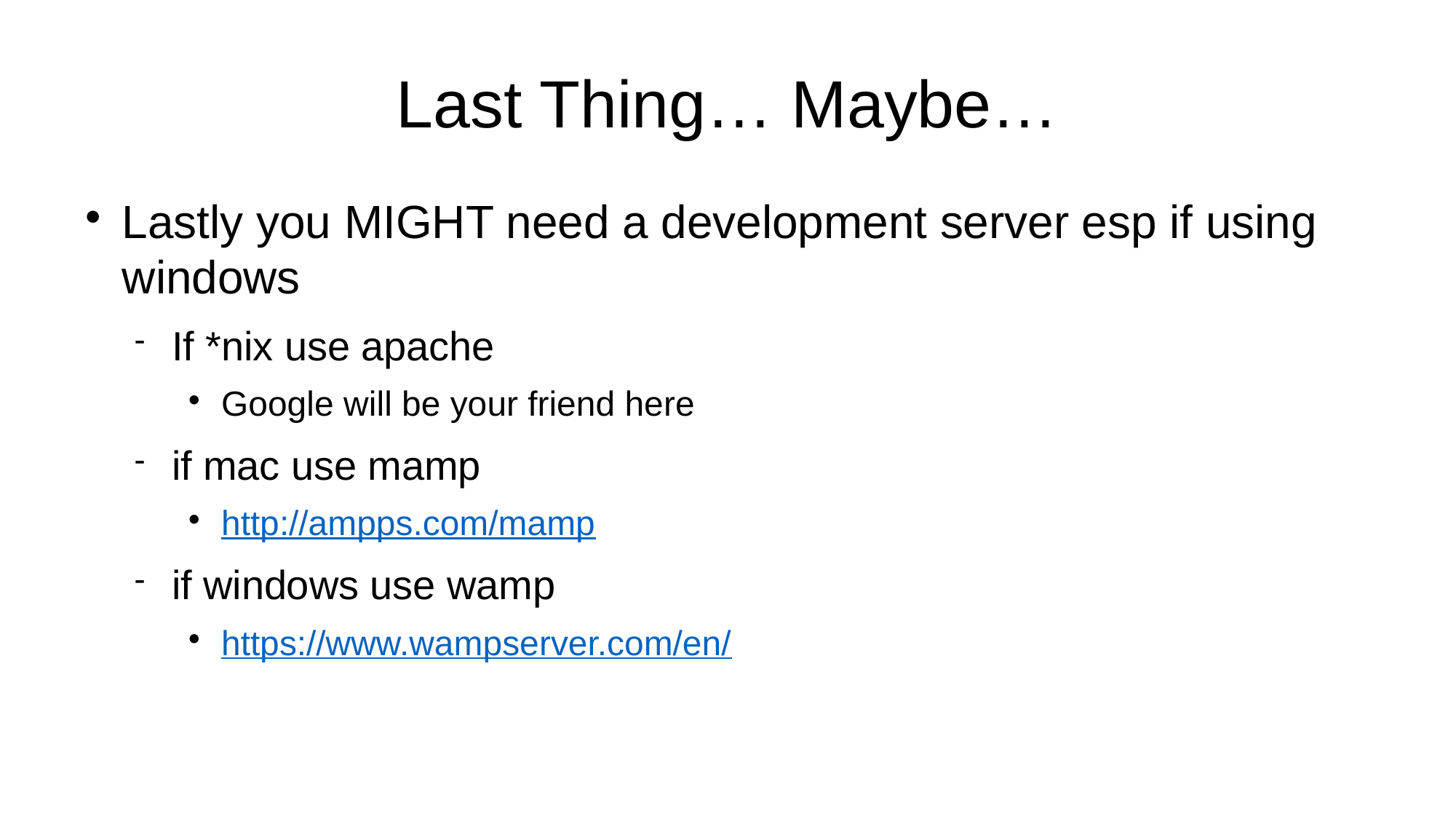

Last Thing… Maybe…
Lastly you MIGHT need a development server esp if using windows
If *nix use apache
Google will be your friend here
if mac use mamp
http://ampps.com/mamp
if windows use wamp
https://www.wampserver.com/en/